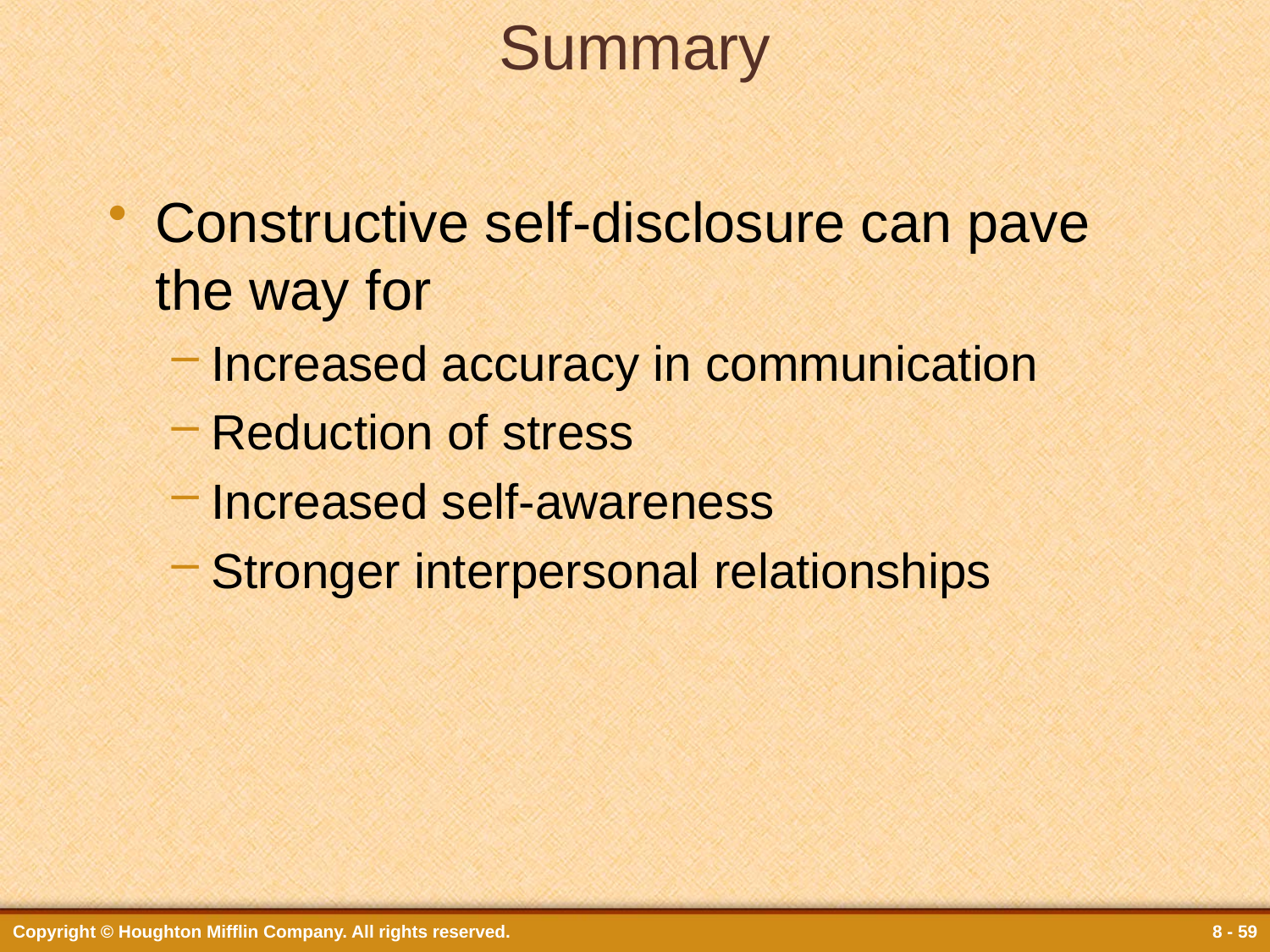

# Summary
Constructive self-disclosure can pave the way for
Increased accuracy in communication
Reduction of stress
Increased self-awareness
Stronger interpersonal relationships
Copyright © Houghton Mifflin Company. All rights reserved.
8 - 59